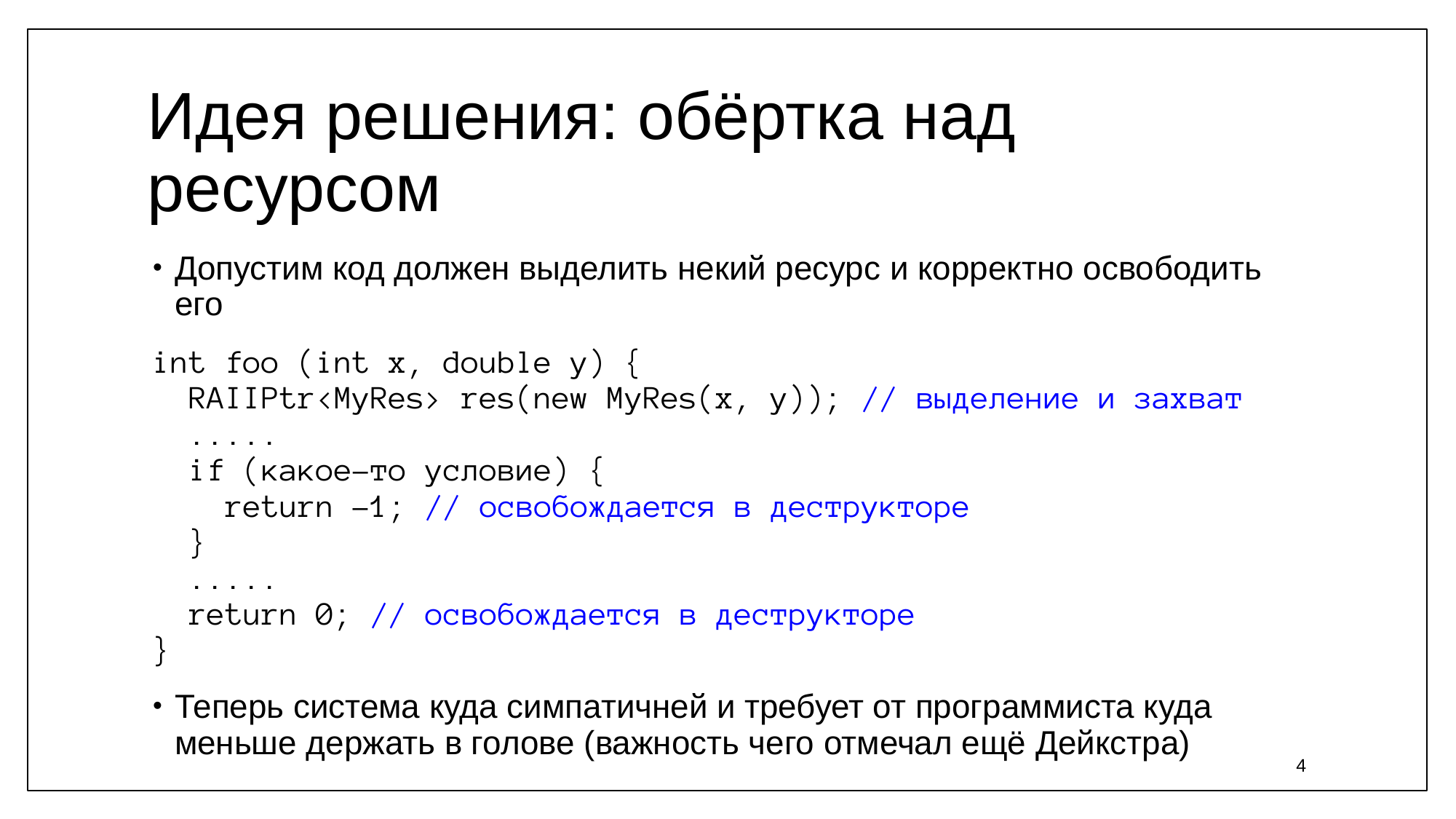

# Идея решения: обёртка над ресурсом
Допустим код должен выделить некий ресурс и корректно освободить его
int foo (int x, double y) {
  RAIIPtr<MyRes> res(new MyRes(x, y)); // выделение и захват
  .....
  if (какое-то условие) {
    return -1; // освобождается в деструкторе
  }
  .....
  return 0; // освобождается в деструкторе
}
Теперь система куда симпатичней и требует от программиста куда меньше держать в голове (важность чего отмечал ещё Дейкстра)
4